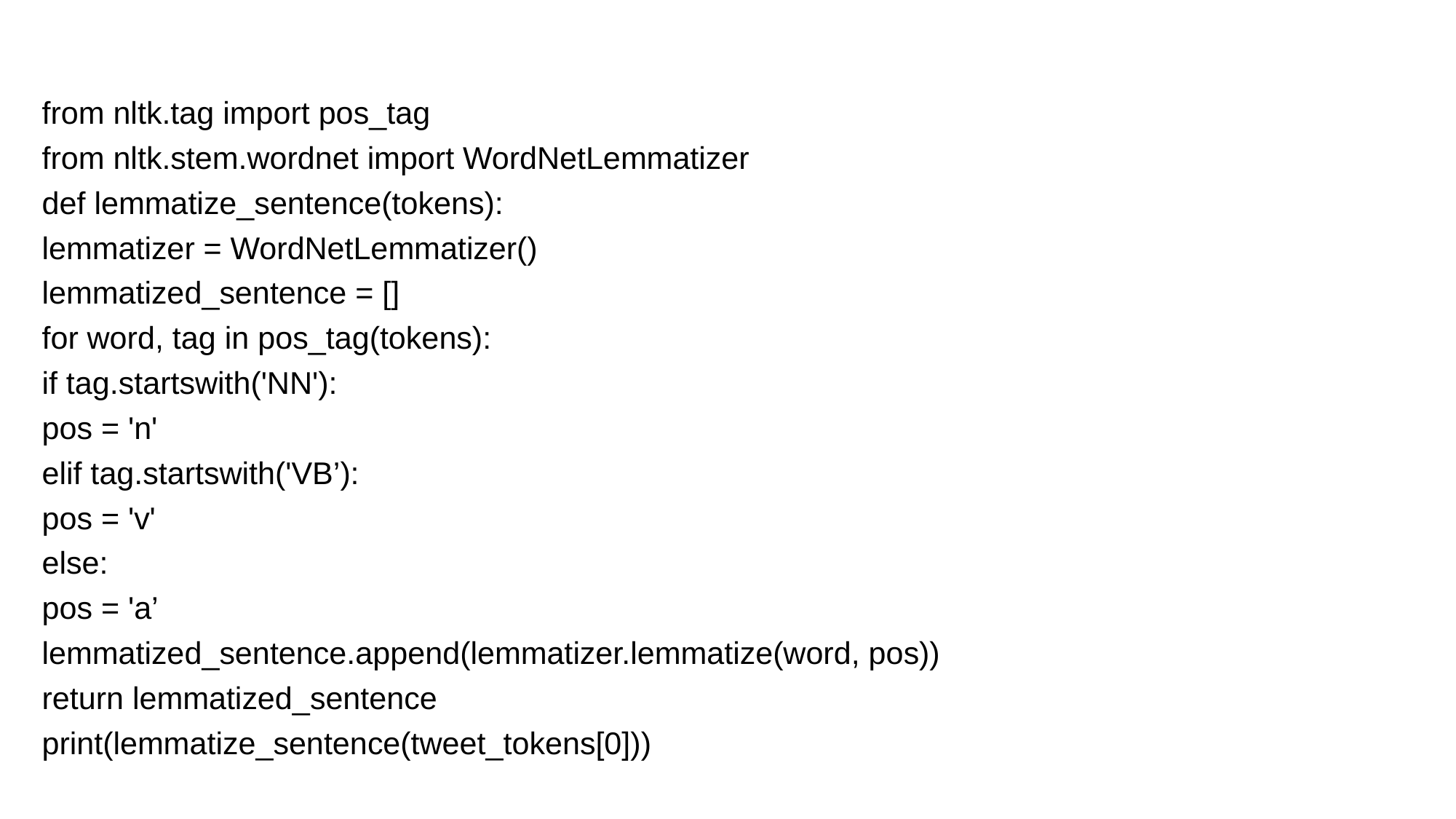

from nltk.tag import pos_tag
from nltk.stem.wordnet import WordNetLemmatizer
def lemmatize_sentence(tokens):
lemmatizer = WordNetLemmatizer()
lemmatized_sentence = []
for word, tag in pos_tag(tokens):
if tag.startswith('NN'):
pos = 'n'
elif tag.startswith('VB’):
pos = 'v'
else:
pos = 'a’
lemmatized_sentence.append(lemmatizer.lemmatize(word, pos))
return lemmatized_sentence
print(lemmatize_sentence(tweet_tokens[0]))